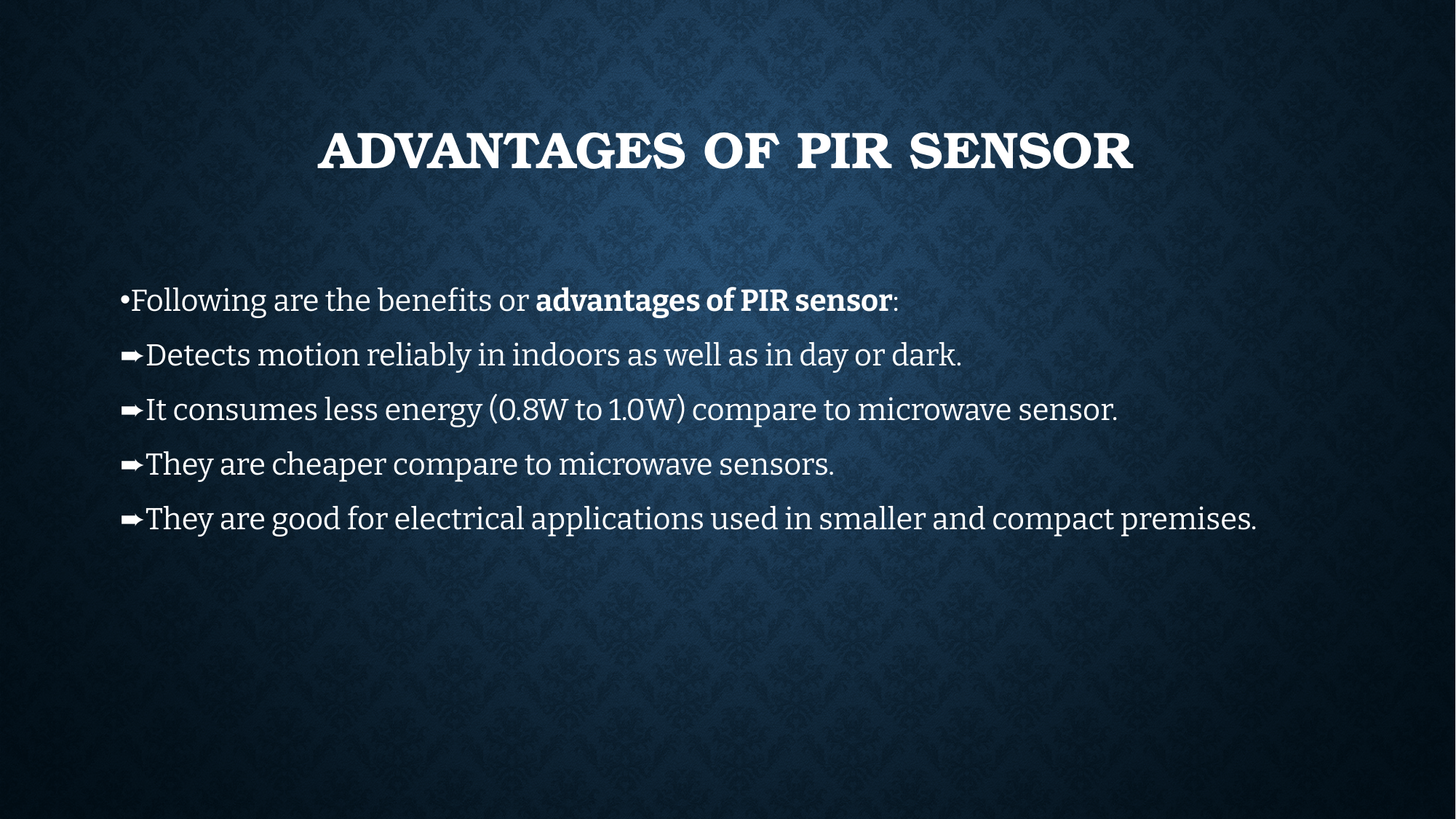

# Advantages Of PIR Sensor
Following are the benefits or advantages of PIR sensor:
➨Detects motion reliably in indoors as well as in day or dark.
➨It consumes less energy (0.8W to 1.0W) compare to microwave sensor.
➨They are cheaper compare to microwave sensors.
➨They are good for electrical applications used in smaller and compact premises.